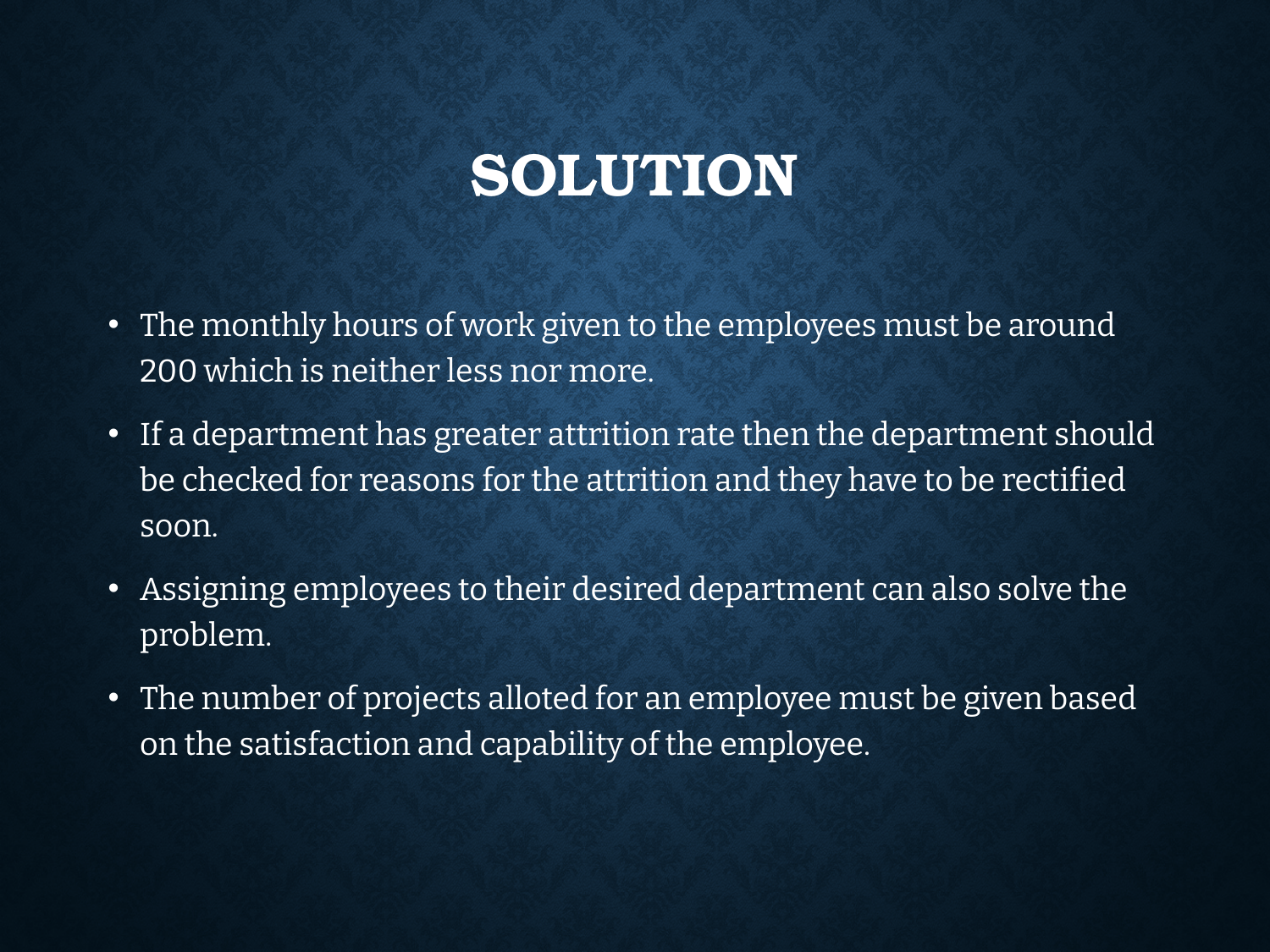

# Solution
The monthly hours of work given to the employees must be around 200 which is neither less nor more.
If a department has greater attrition rate then the department should be checked for reasons for the attrition and they have to be rectified soon.
Assigning employees to their desired department can also solve the problem.
The number of projects alloted for an employee must be given based on the satisfaction and capability of the employee.